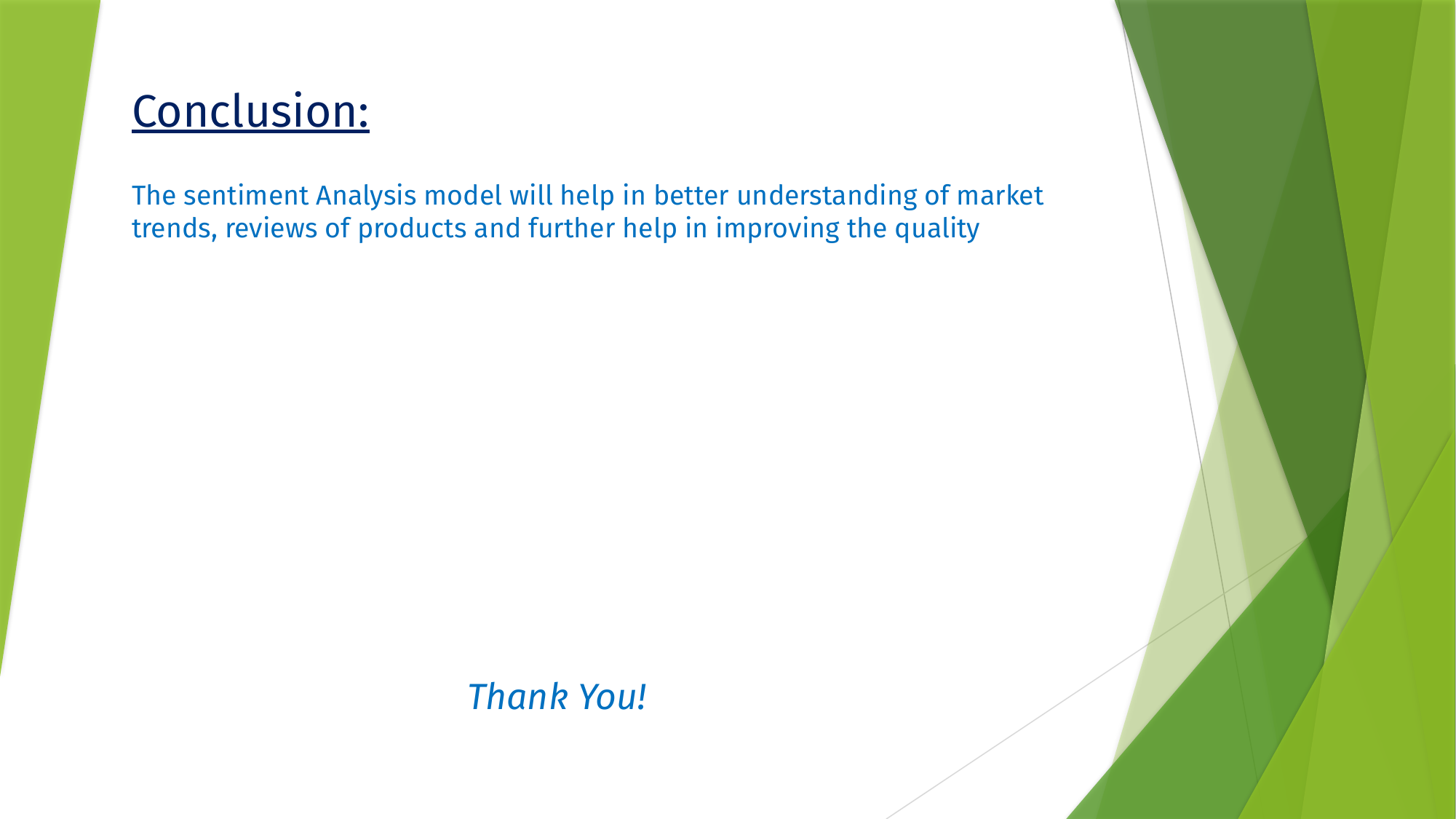

# Conclusion:
The sentiment Analysis model will help in better understanding of market trends, reviews of products and further help in improving the quality
Thank You!